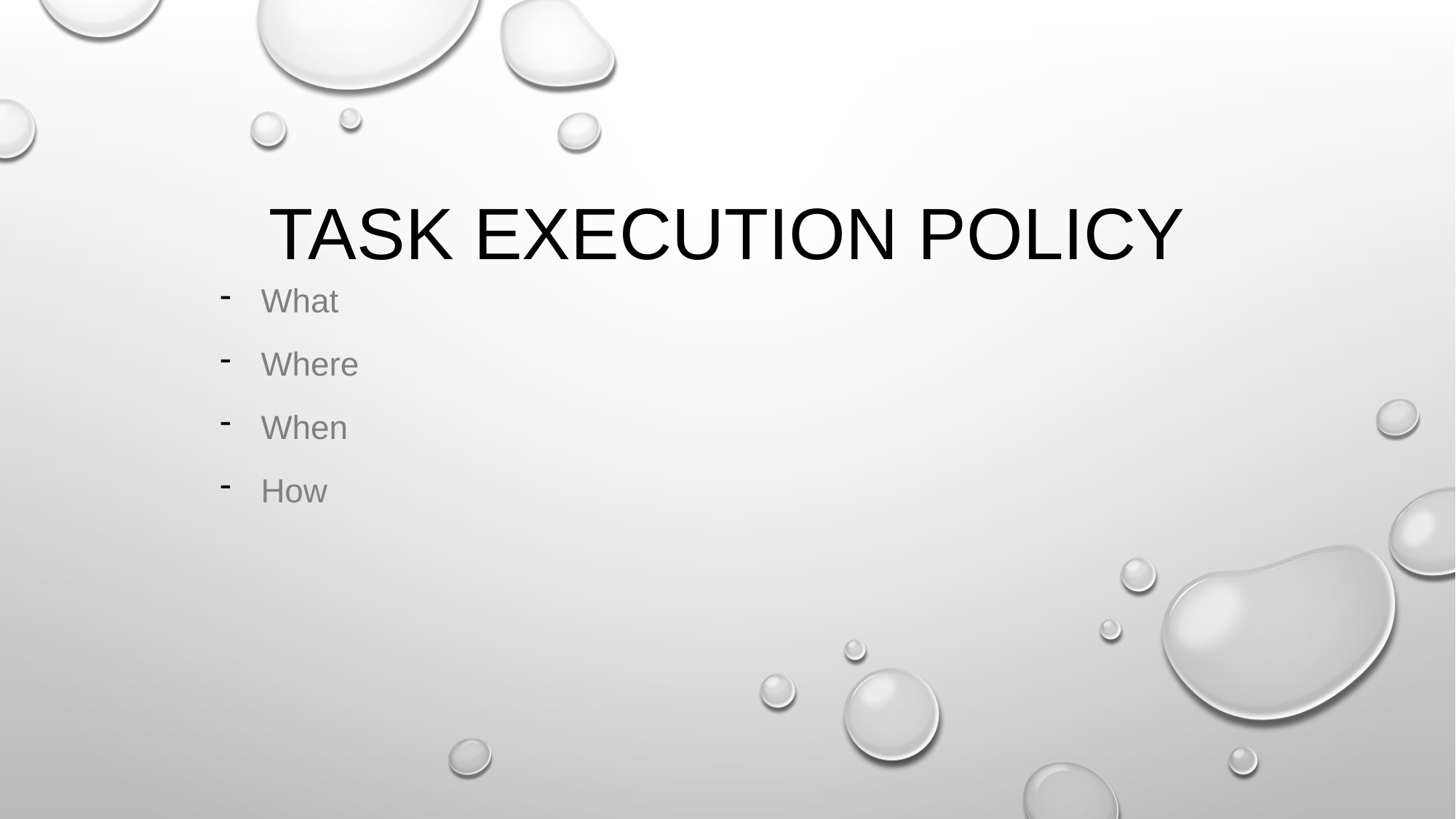

# Task Execution policy
What
Where
When
How